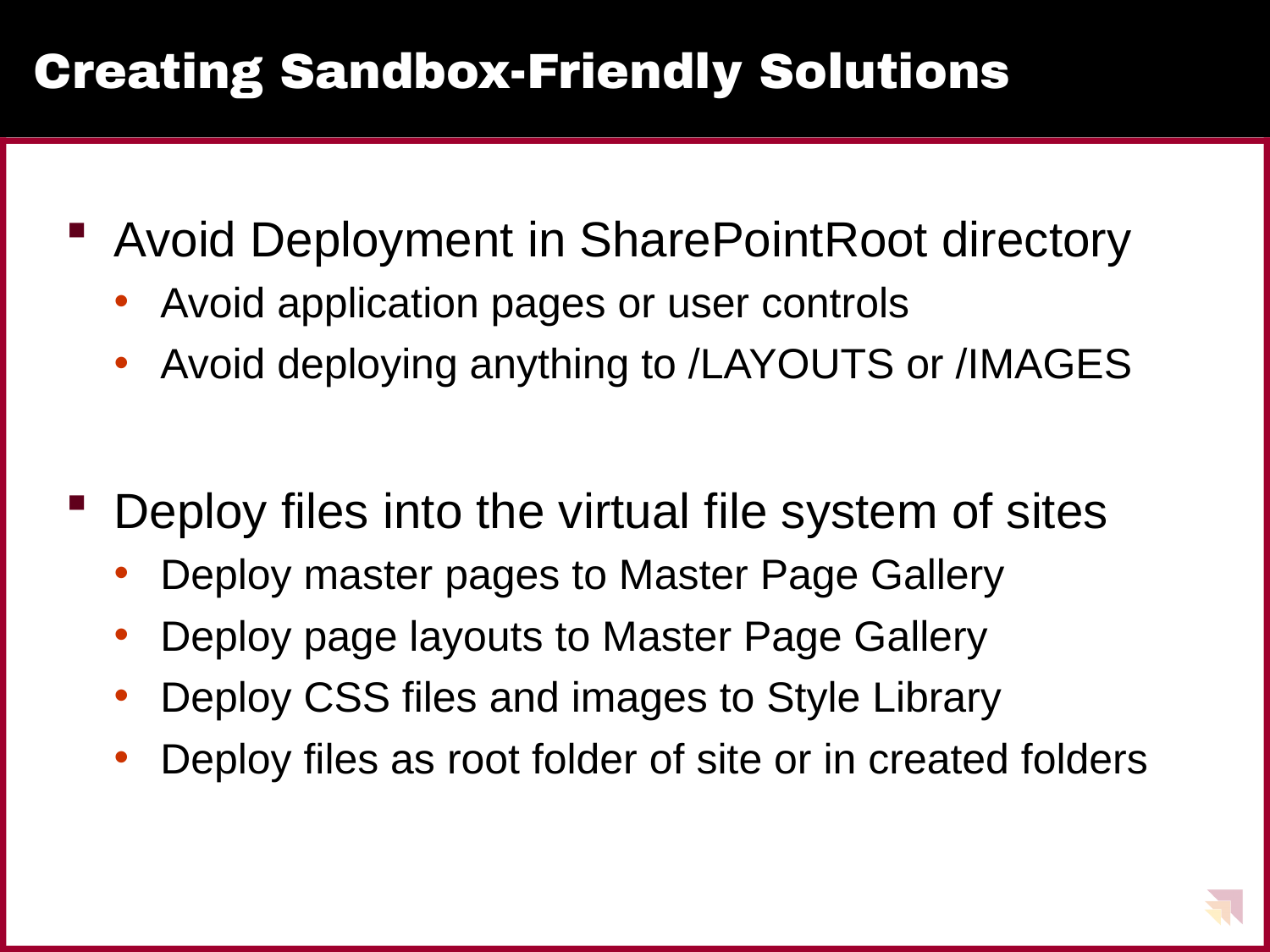

# Creating Sandbox-Friendly Solutions
Avoid Deployment in SharePointRoot directory
Avoid application pages or user controls
Avoid deploying anything to /LAYOUTS or /IMAGES

Deploy files into the virtual file system of sites
Deploy master pages to Master Page Gallery
Deploy page layouts to Master Page Gallery
Deploy CSS files and images to Style Library
Deploy files as root folder of site or in created folders